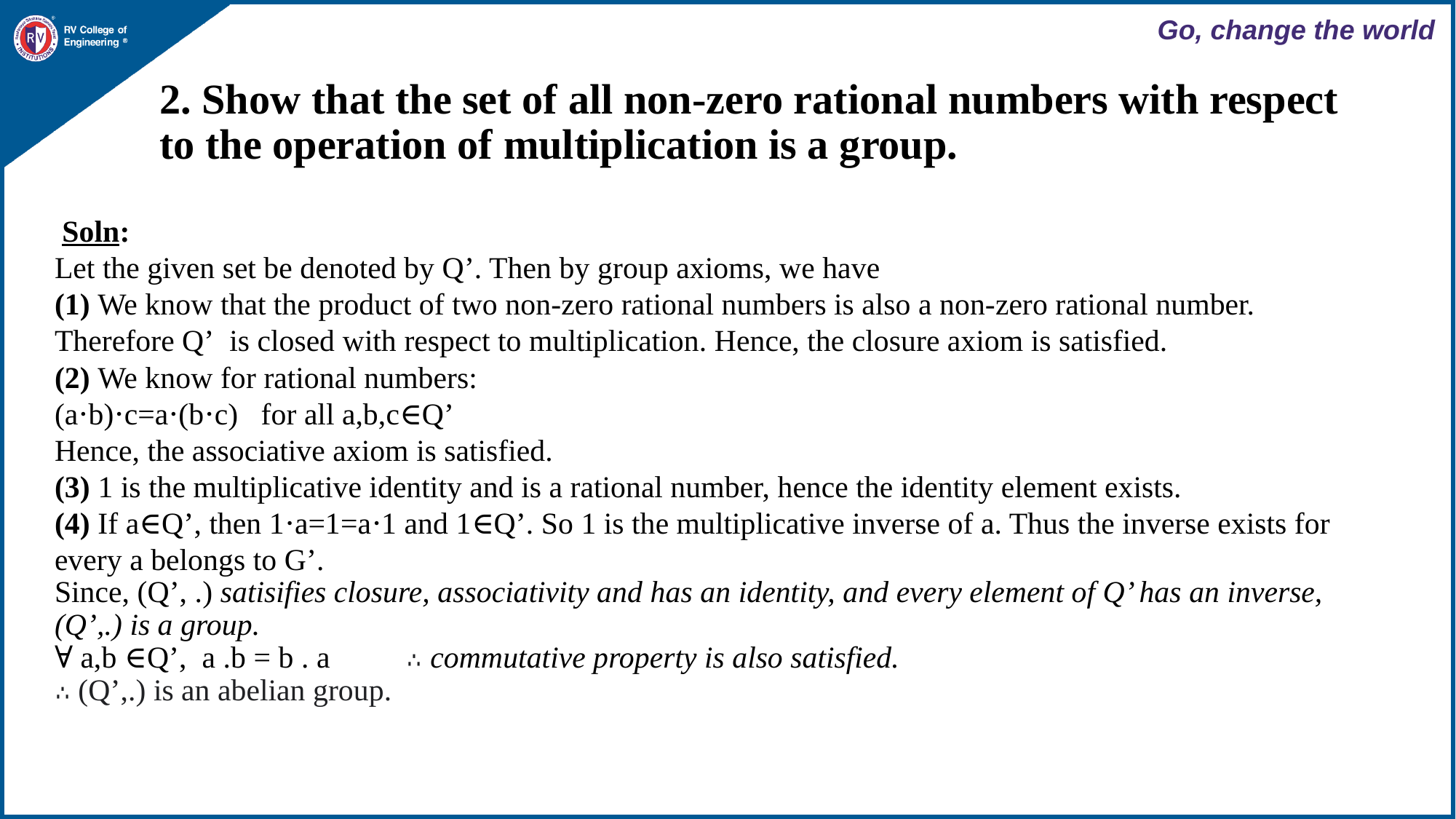

# 2. Show that the set of all non-zero rational numbers with respect to the operation of multiplication is a group.
 Soln:
Let the given set be denoted by Q’. Then by group axioms, we have
(1) We know that the product of two non-zero rational numbers is also a non-zero rational number. Therefore Q’  is closed with respect to multiplication. Hence, the closure axiom is satisfied.
(2) We know for rational numbers:
(a⋅b)⋅c=a⋅(b⋅c)   for all a,b,c∈Q’
Hence, the associative axiom is satisfied.
(3) 1 is the multiplicative identity and is a rational number, hence the identity element exists.
(4) If a∈Q’, then 1⋅a=1=a⋅1 and 1∈Q’. So 1 is the multiplicative inverse of a. Thus the inverse exists for every a belongs to G’.
Since, (Q’, .) satisifies closure, associativity and has an identity, and every element of Q’ has an inverse, (Q’,.) is a group.
∀ a,b ∈Q’,  a .b = b . a          ∴ commutative property is also satisfied.
∴ (Q’,.) is an abelian group.